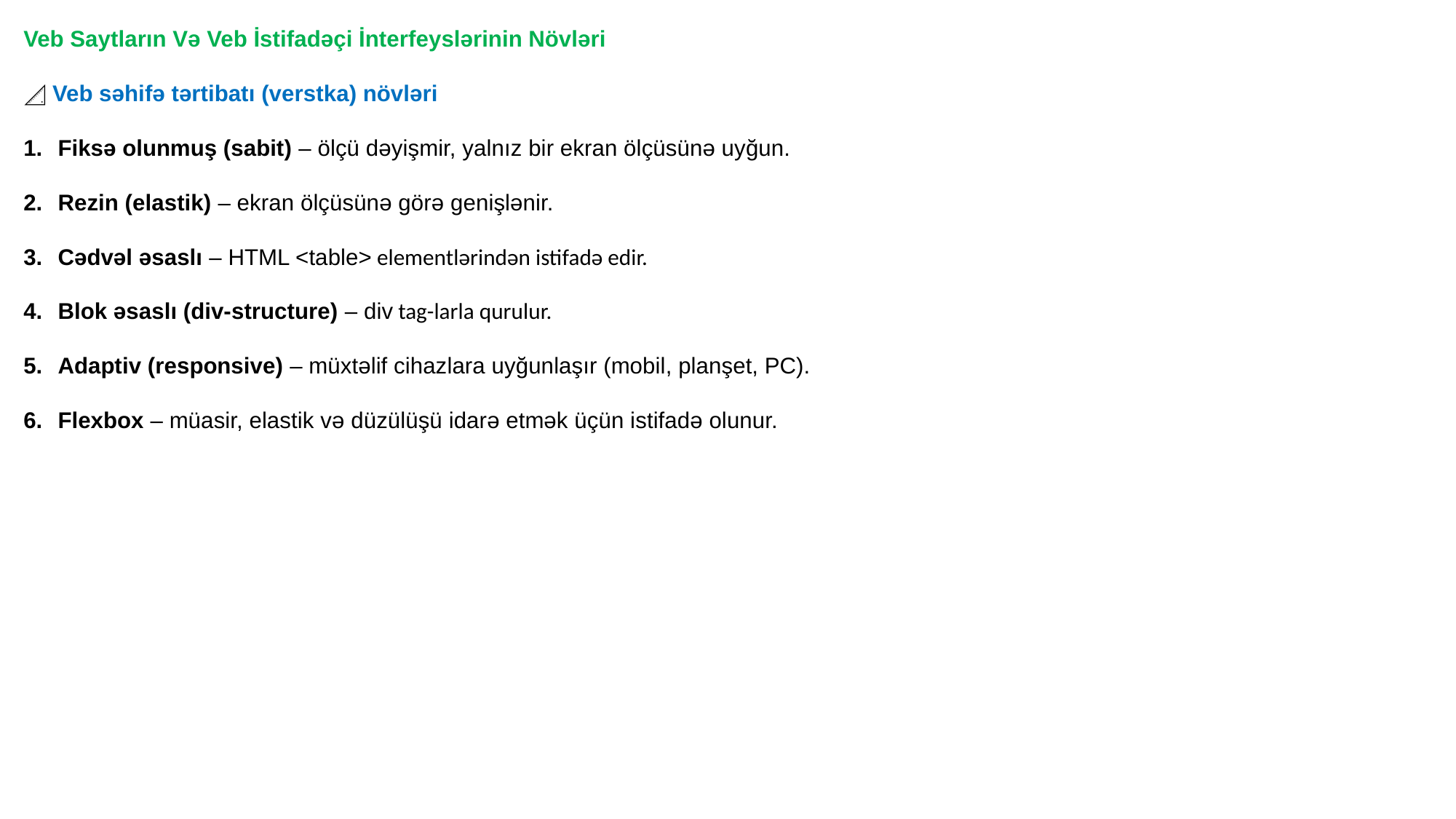

Veb Saytların Və Veb İstifadəçi İnterfeyslərinin Növləri

📐 Veb səhifə tərtibatı (verstka) növləri
Fiksə olunmuş (sabit) – ölçü dəyişmir, yalnız bir ekran ölçüsünə uyğun.
Rezin (elastik) – ekran ölçüsünə görə genişlənir.
Cədvəl əsaslı – HTML <table> elementlərindən istifadə edir.
Blok əsaslı (div-structure) – div tag-larla qurulur.
Adaptiv (responsive) – müxtəlif cihazlara uyğunlaşır (mobil, planşet, PC).
Flexbox – müasir, elastik və düzülüşü idarə etmək üçün istifadə olunur.